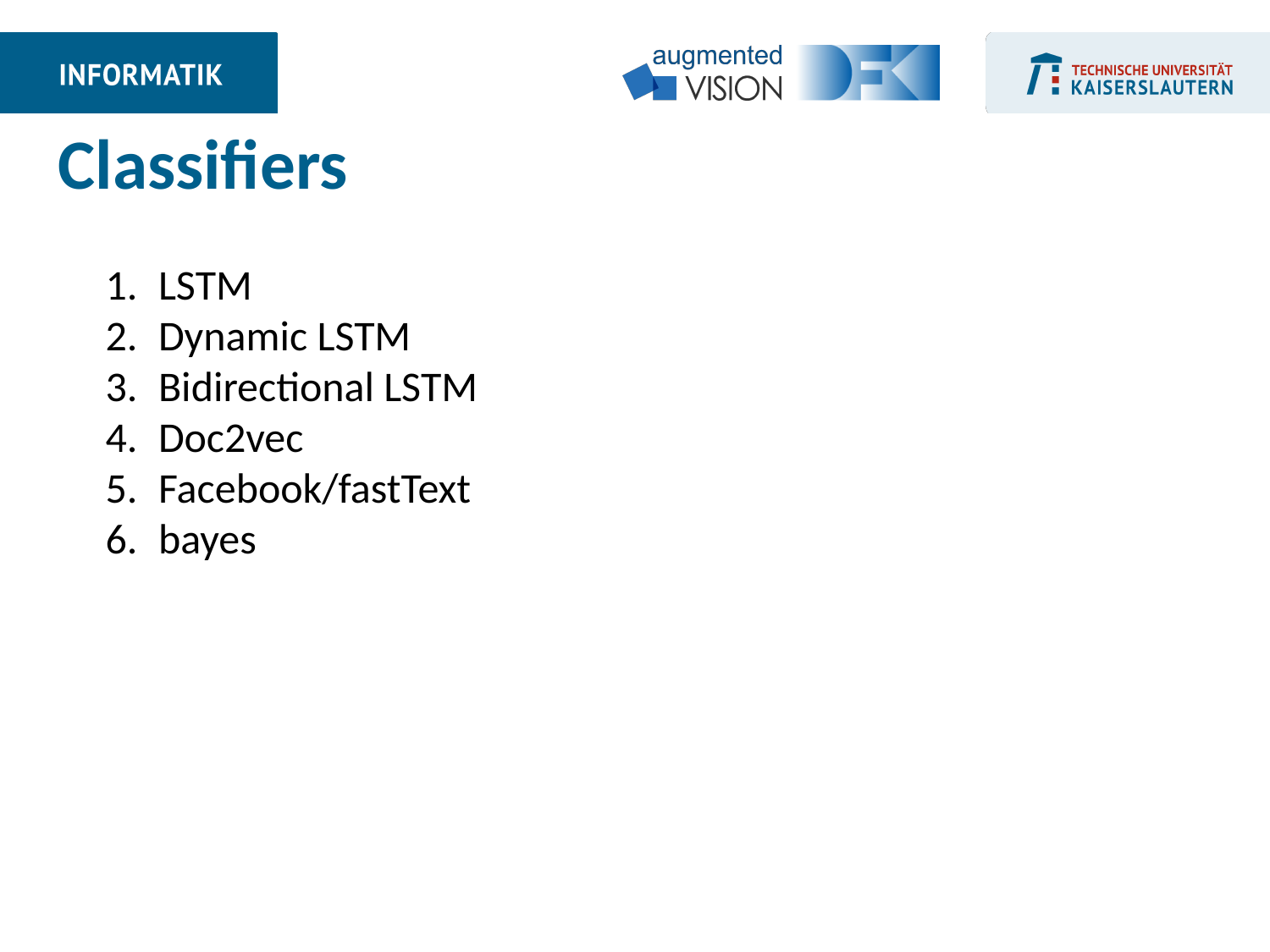

Classifiers
LSTM
Dynamic LSTM
Bidirectional LSTM
Doc2vec
Facebook/fastText
bayes